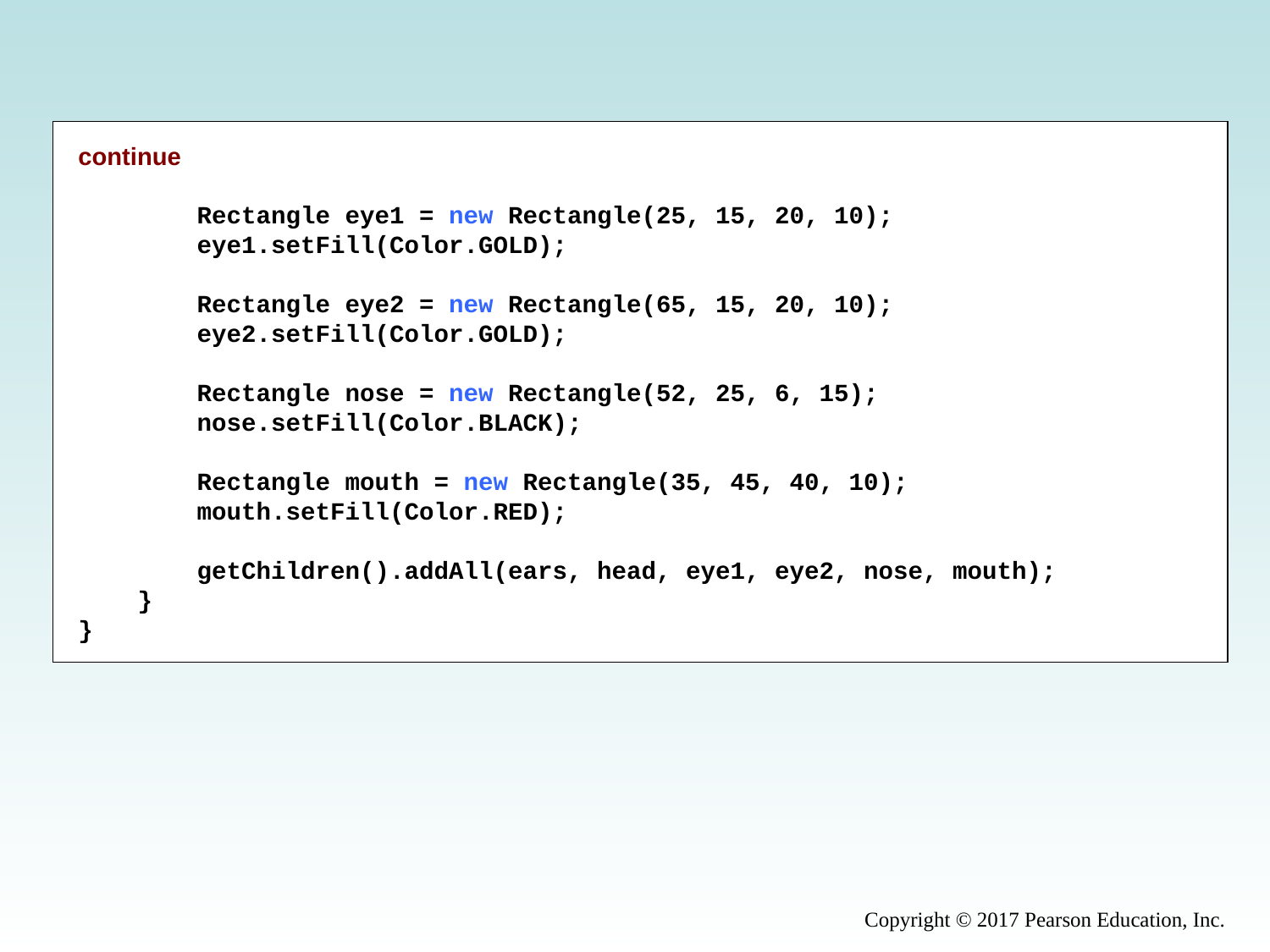

continue

        Rectangle eye1 = new Rectangle(25, 15, 20, 10);
        eye1.setFill(Color.GOLD);

        Rectangle eye2 = new Rectangle(65, 15, 20, 10);
        eye2.setFill(Color.GOLD);

        Rectangle nose = new Rectangle(52, 25, 6, 15);
        nose.setFill(Color.BLACK);

        Rectangle mouth = new Rectangle(35, 45, 40, 10);
        mouth.setFill(Color.RED);

        getChildren().addAll(ears, head, eye1, eye2, nose, mouth);
    }
}
Copyright © 2017 Pearson Education, Inc.